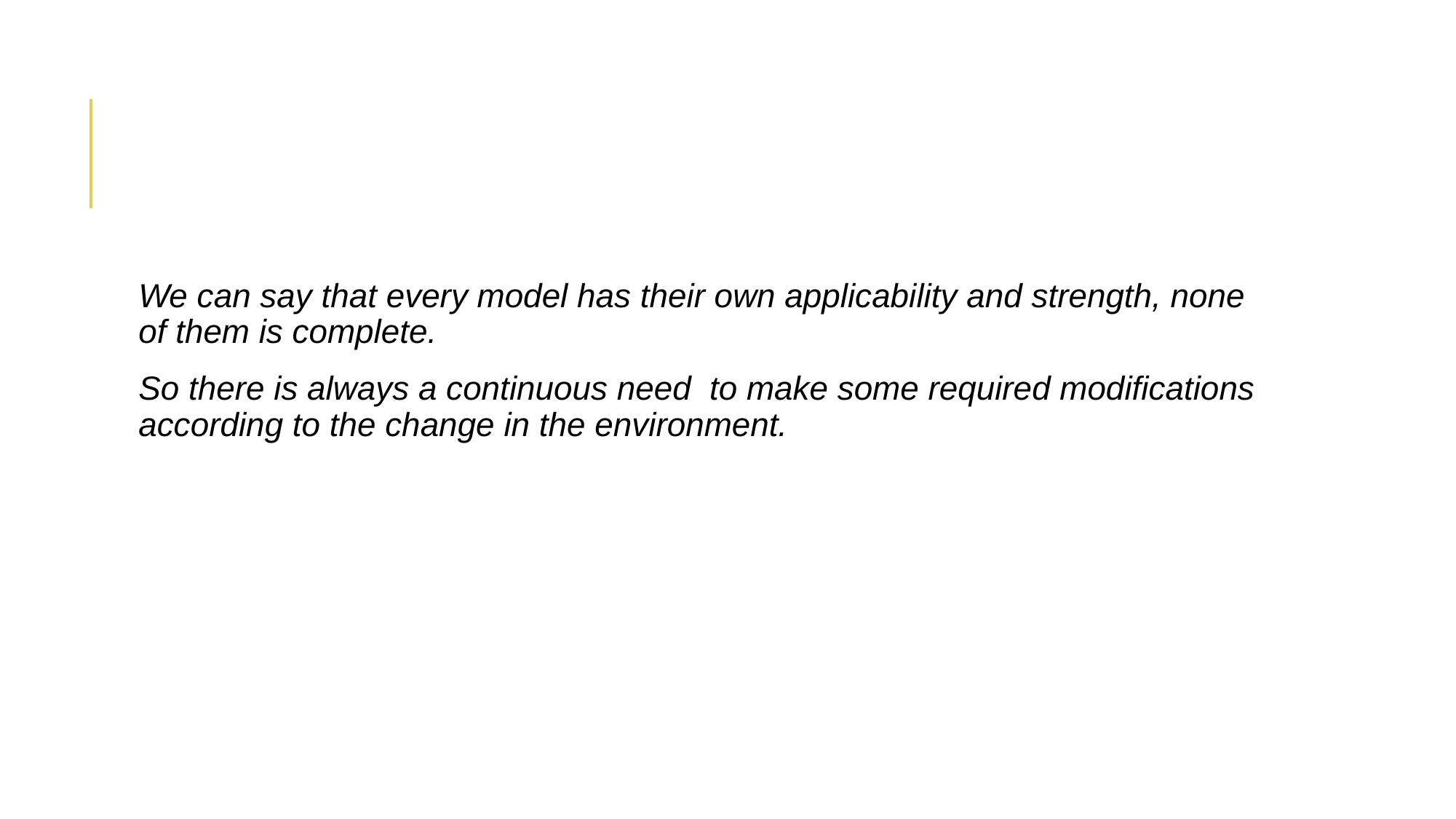

#
We can say that every model has their own applicability and strength, none of them is complete.
So there is always a continuous need  to make some required modifications  according to the change in the environment.